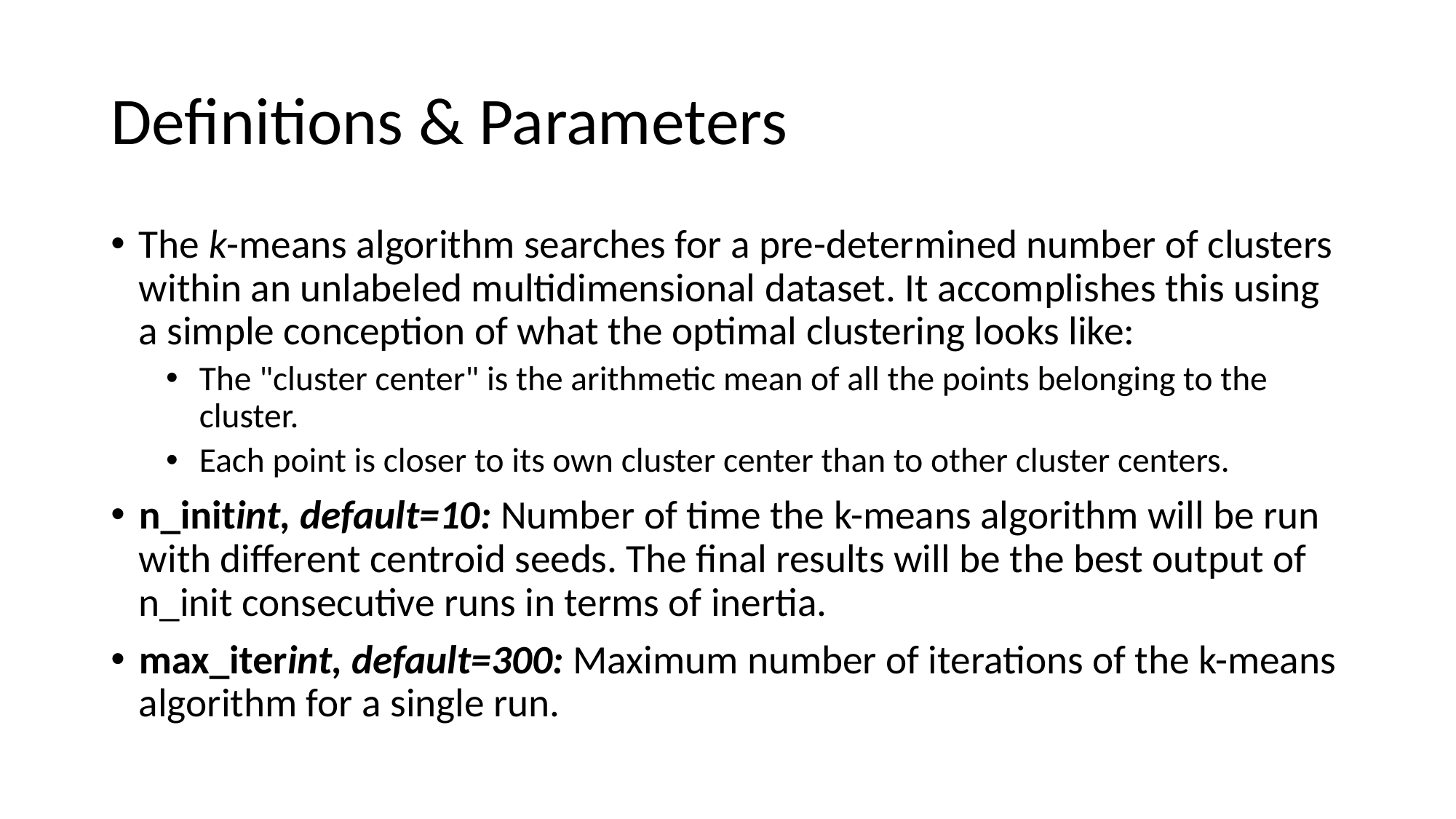

# Definitions & Parameters
The k-means algorithm searches for a pre-determined number of clusters within an unlabeled multidimensional dataset. It accomplishes this using a simple conception of what the optimal clustering looks like:
The "cluster center" is the arithmetic mean of all the points belonging to the cluster.
Each point is closer to its own cluster center than to other cluster centers.
n_initint, default=10: Number of time the k-means algorithm will be run with different centroid seeds. The final results will be the best output of n_init consecutive runs in terms of inertia.
max_iterint, default=300: Maximum number of iterations of the k-means algorithm for a single run.